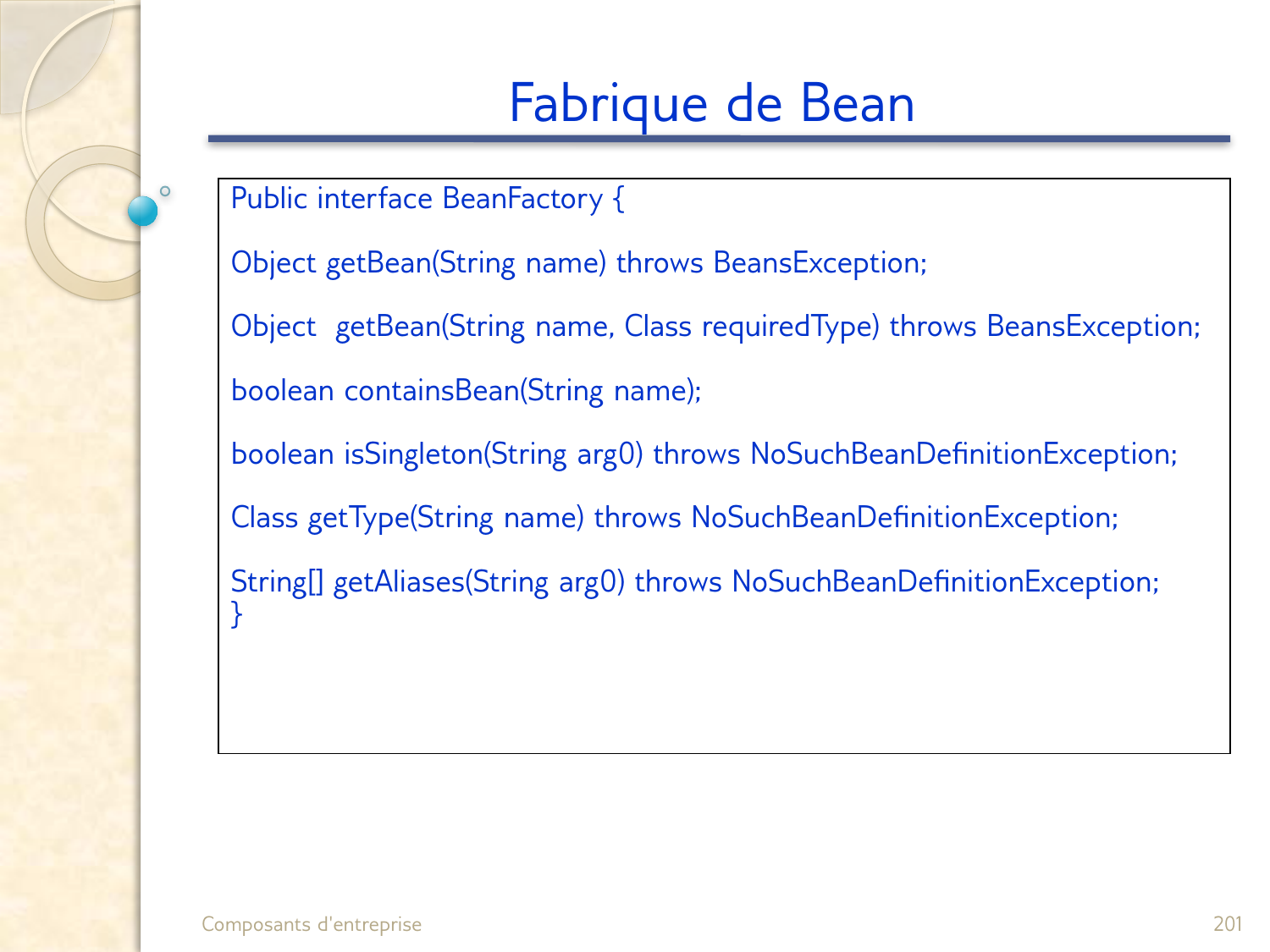

# Fabrique de Bean

| Public interface BeanFactory { Object getBean(String name) throws BeansException; Object getBean(String name, Class requiredType) throws BeansException; boolean containsBean(String name); boolean isSingleton(String arg0) throws NoSuchBeanDefinitionException; Class getType(String name) throws NoSuchBeanDefinitionException; String[] getAliases(String arg0) throws NoSuchBeanDefinitionException; } |
| --- |
Composants d'entreprise
201